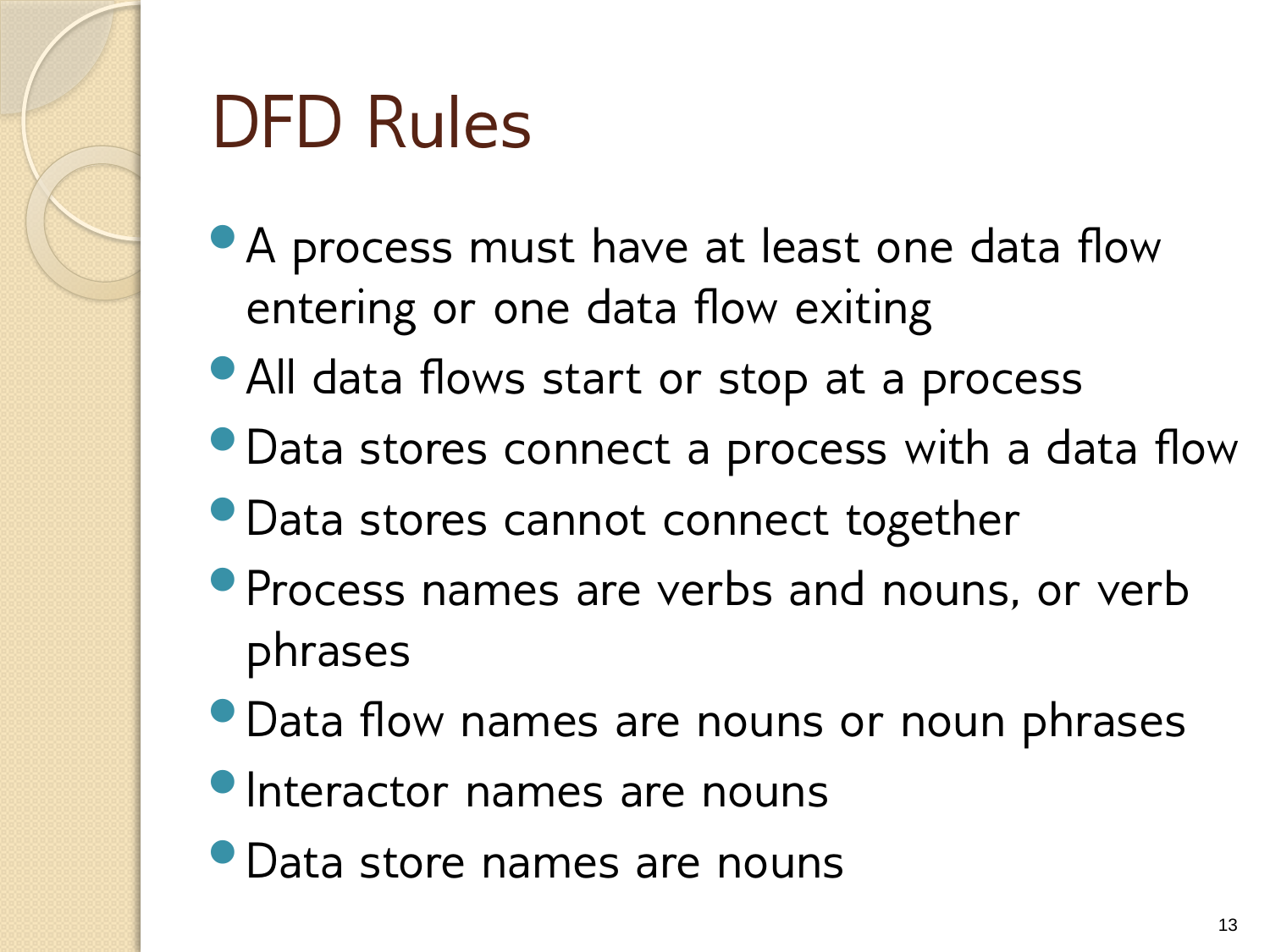

# DFD Rules
A process must have at least one data flow entering or one data flow exiting
All data flows start or stop at a process
Data stores connect a process with a data flow
Data stores cannot connect together
Process names are verbs and nouns, or verb phrases
Data flow names are nouns or noun phrases
Interactor names are nouns
Data store names are nouns
13